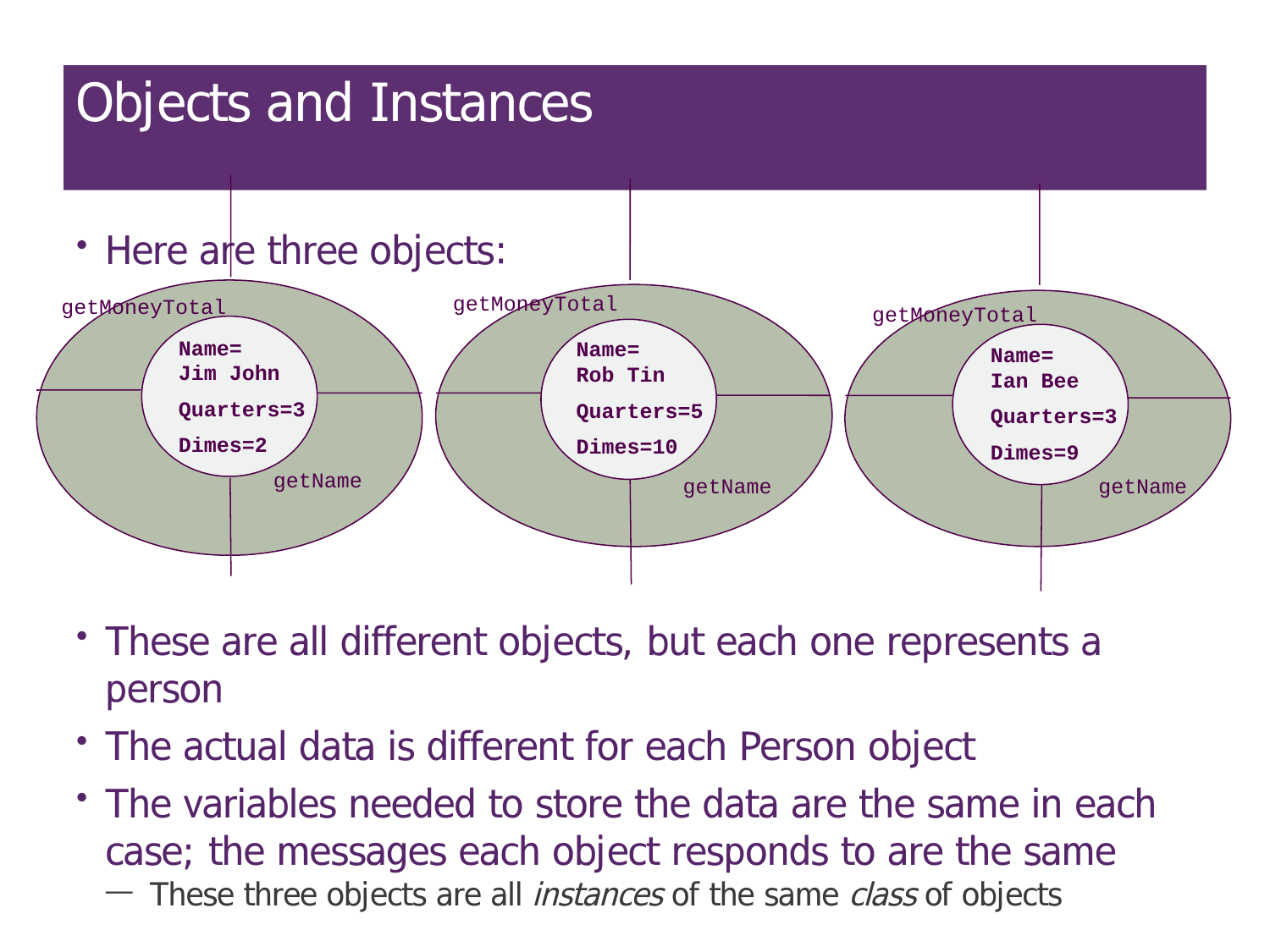

# Objects and Instances

Here are three objects:

These are all different objects, but each one represents a person
The actual data is different for each Person object
The variables needed to store the data are the same in each case; the messages each object responds to are the same
These three objects are all instances of the same class of objects

getMoneyTotal
getMoneyTotal

getMoneyTotal

Name=
Jim John
Quarters=3
Dimes=2
Name=
Rob Tin
Quarters=5
Dimes=10
Name=
Ian Bee
Quarters=3
Dimes=9

getName
getName
getName